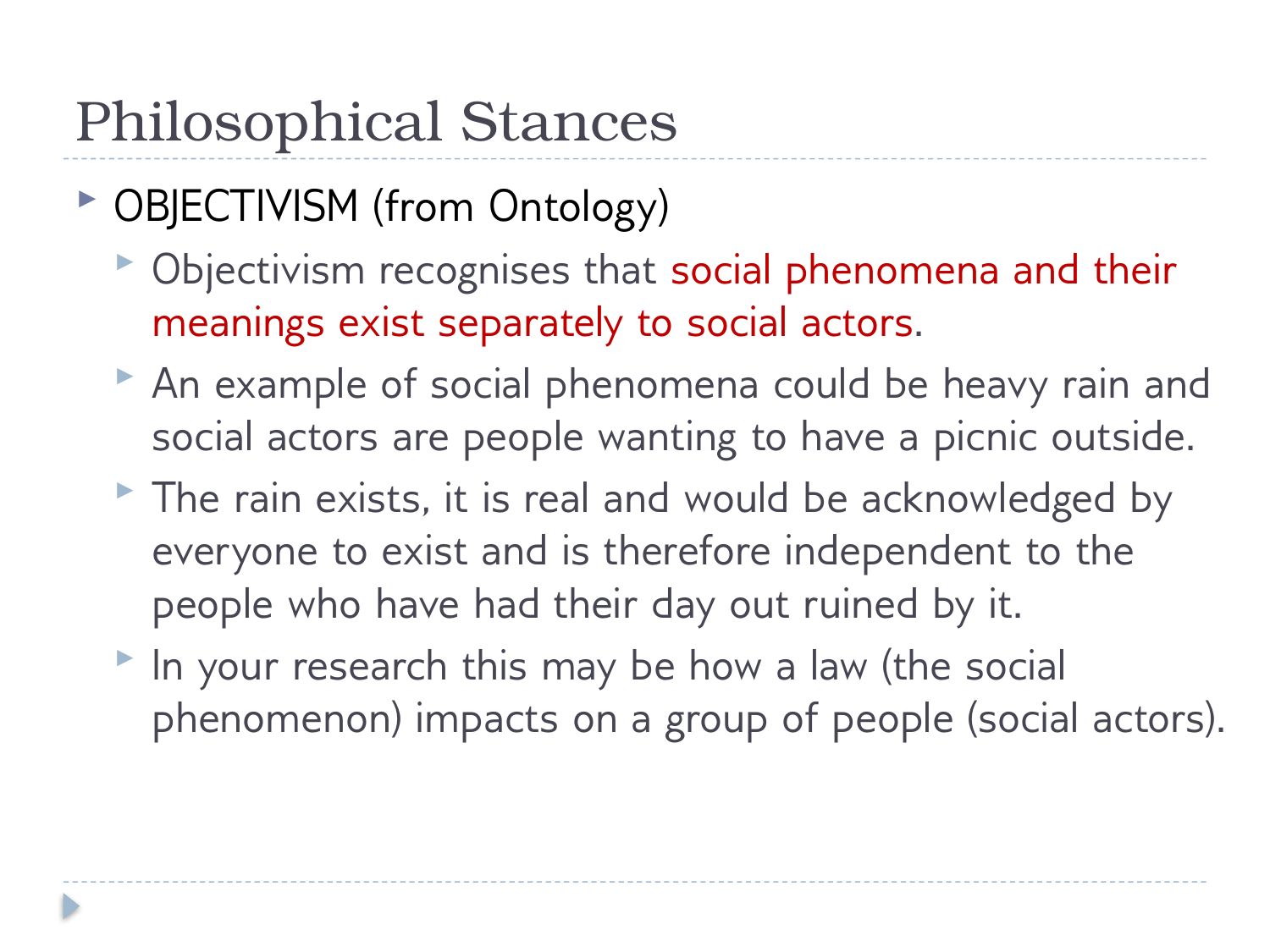

# Philosophical Stances
OBJECTIVISM (from Ontology)
Objectivism recognises that social phenomena and their meanings exist separately to social actors.
An example of social phenomena could be heavy rain and social actors are people wanting to have a picnic outside.
The rain exists, it is real and would be acknowledged by everyone to exist and is therefore independent to the people who have had their day out ruined by it.
In your research this may be how a law (the social phenomenon) impacts on a group of people (social actors).